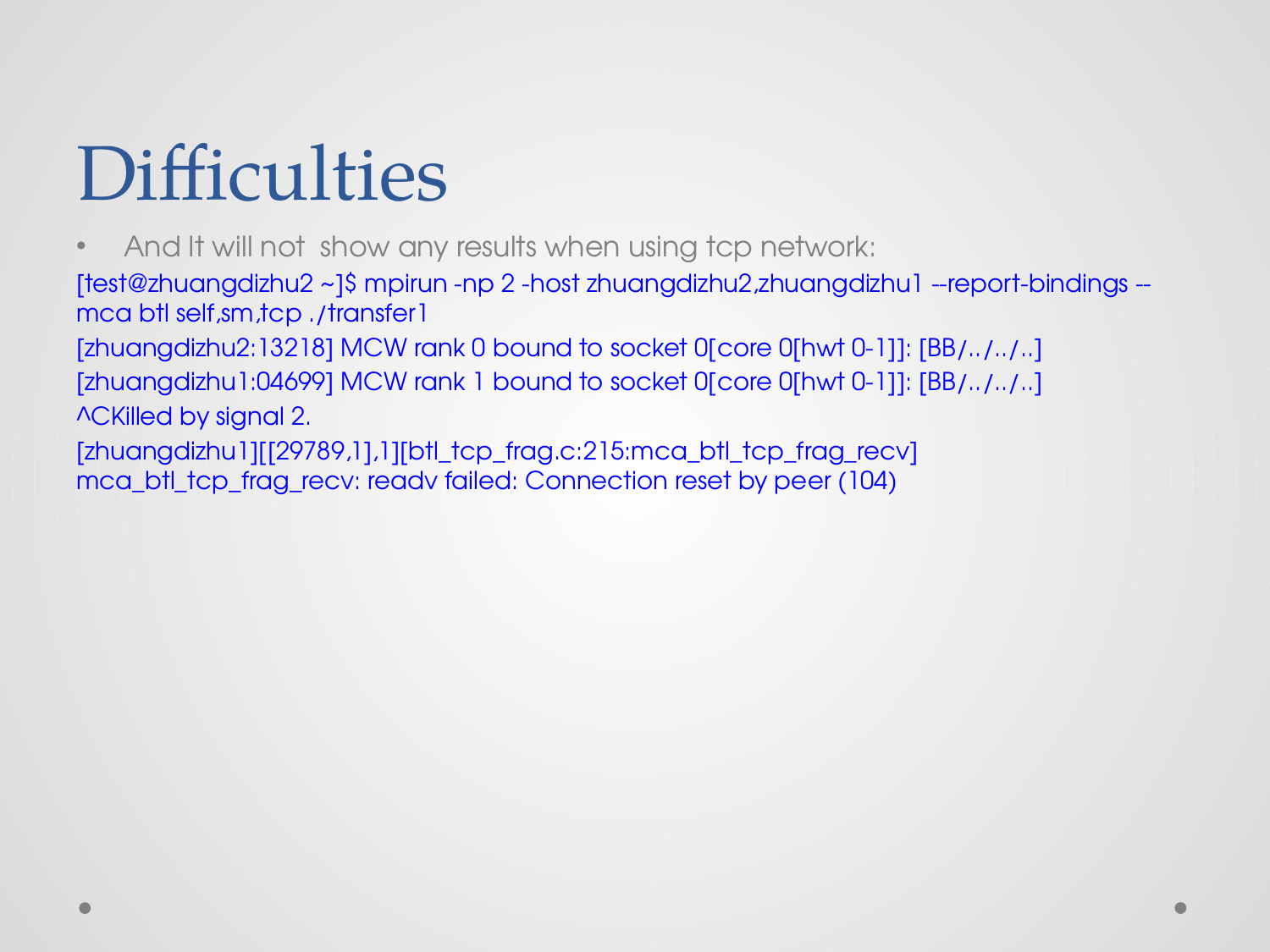

# Difficulties
And It will not  show any results when using tcp network:
[test@zhuangdizhu2 ~]$ mpirun -np 2 -host zhuangdizhu2,zhuangdizhu1 --report-bindings --mca btl self,sm,tcp ./transfer1
[zhuangdizhu2:13218] MCW rank 0 bound to socket 0[core 0[hwt 0-1]]: [BB/../../..]
[zhuangdizhu1:04699] MCW rank 1 bound to socket 0[core 0[hwt 0-1]]: [BB/../../..]
^CKilled by signal 2.
[zhuangdizhu1][[29789,1],1][btl_tcp_frag.c:215:mca_btl_tcp_frag_recv] mca_btl_tcp_frag_recv: readv failed: Connection reset by peer (104)